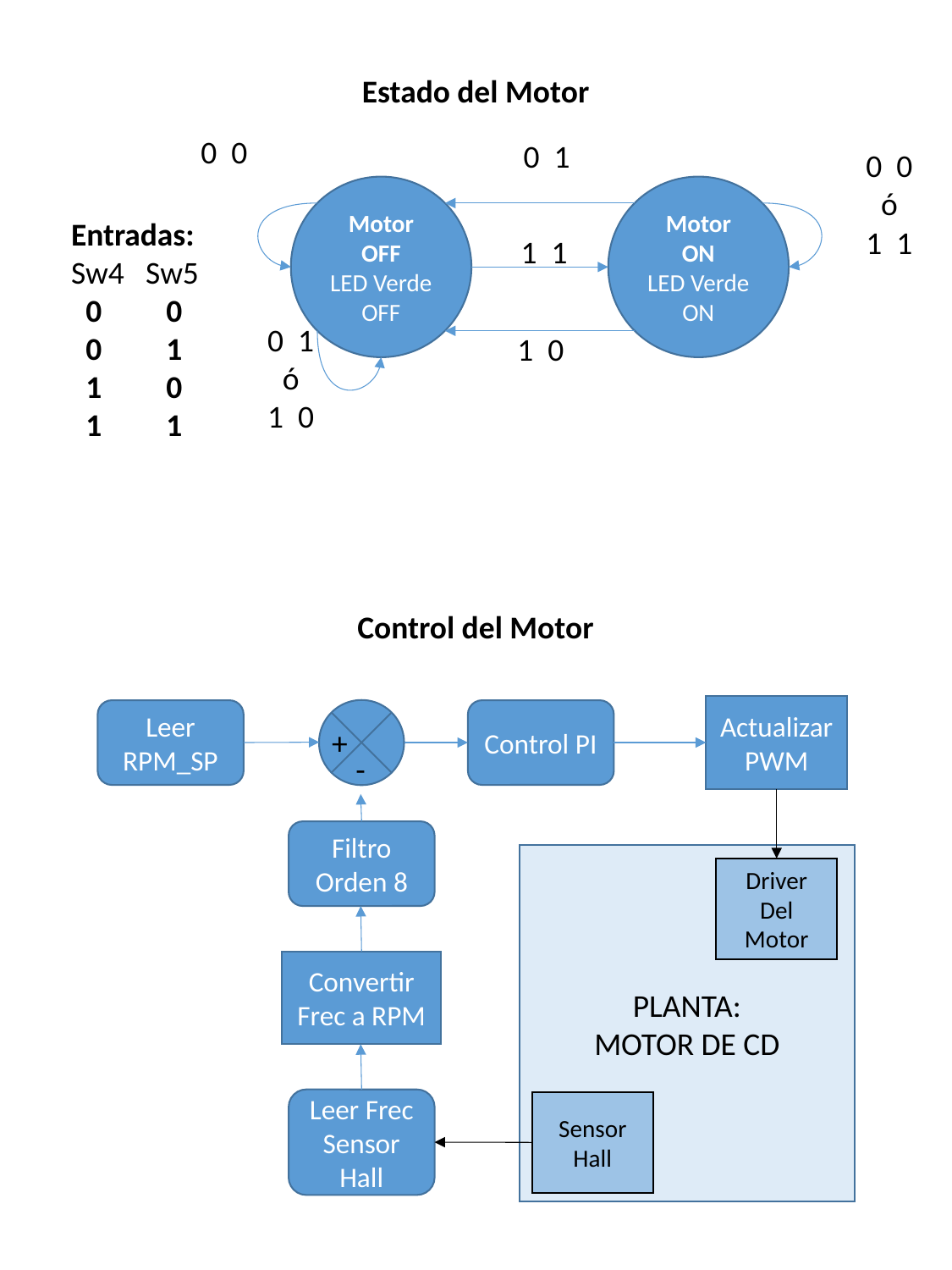

Estado del Motor
0  0
0  1
0  0
ó
1  1
Motor OFF
LED Verde OFF
Motor ON
LED Verde ON
1  1
0  1
ó
1  0
1  0
Entradas:
Sw4   Sw5
  0         0
  0         1
  1         0
  1         1

Control del Motor
Actualizar PWM

Leer RPM_SP
Control PI
+
-
Filtro
Orden 8
PLANTA:
MOTOR DE CD
Driver
Del Motor
Convertir Frec a RPM
Leer Frec Sensor Hall
Sensor
Hall